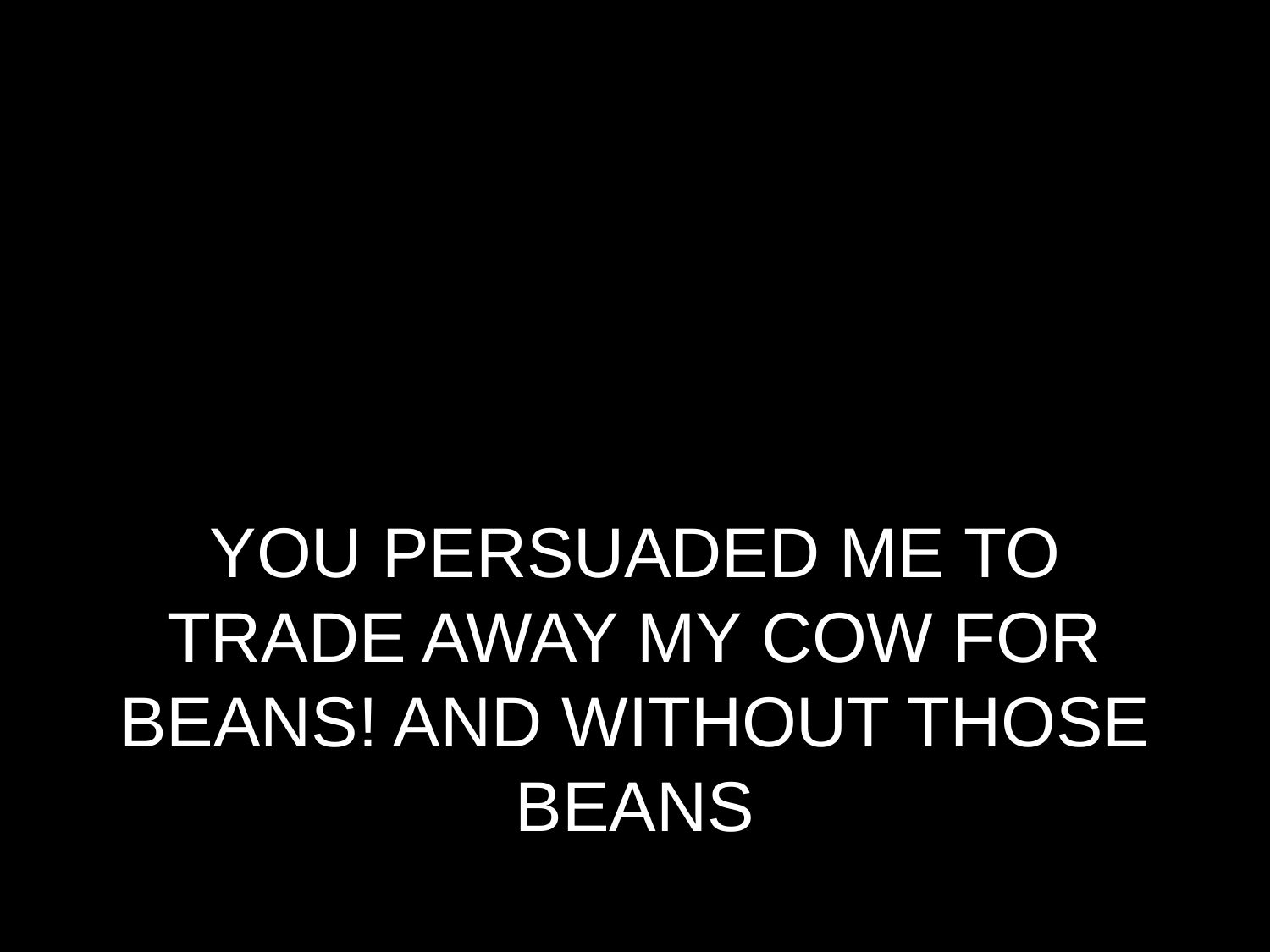

# YOU PERSUADED ME TO TRADE AWAY MY COW FOR BEANS! AND WITHOUT THOSE BEANS